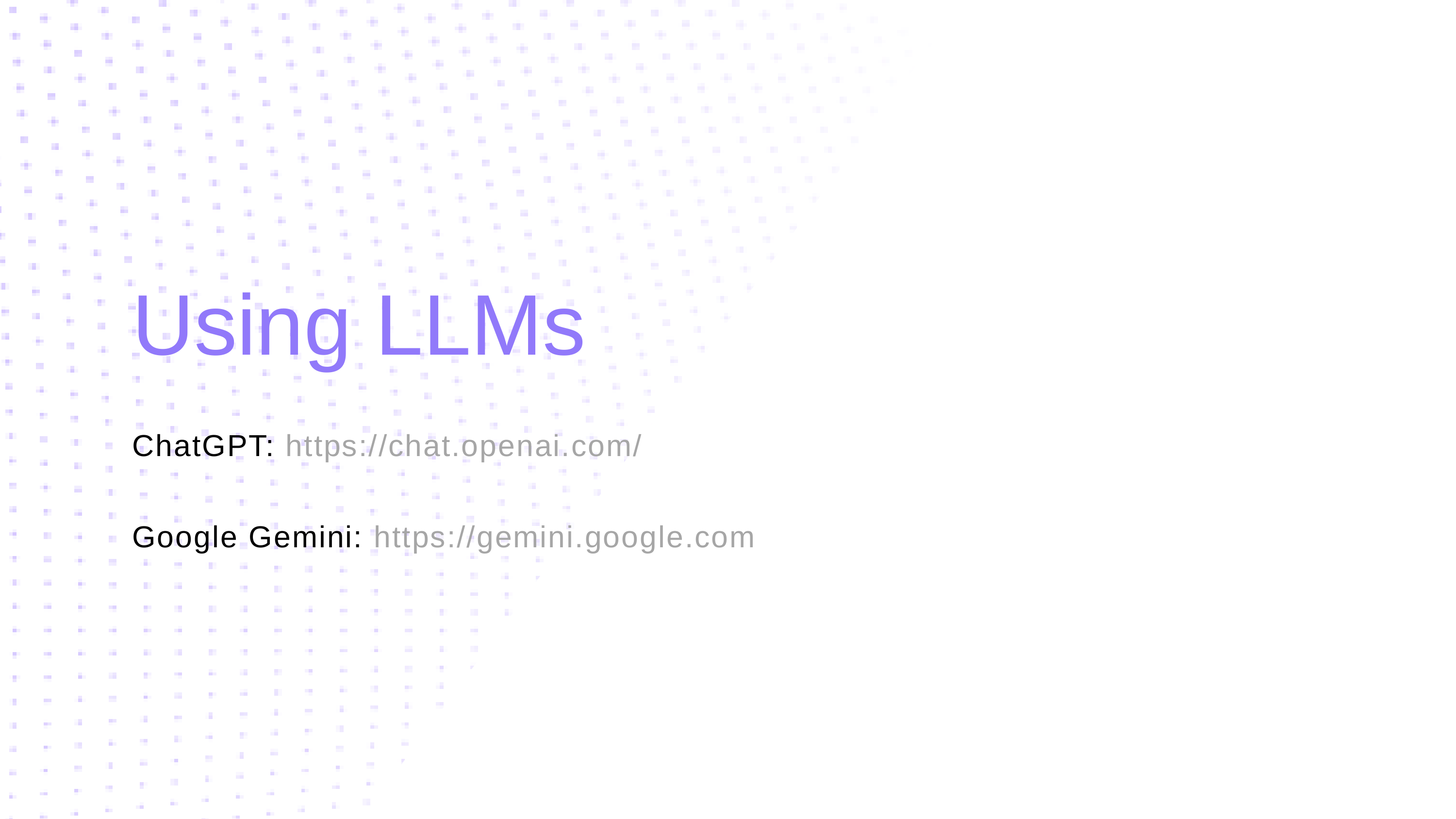

Using LLMs
ChatGPT: https://chat.openai.com/

Google Gemini: https://gemini.google.com